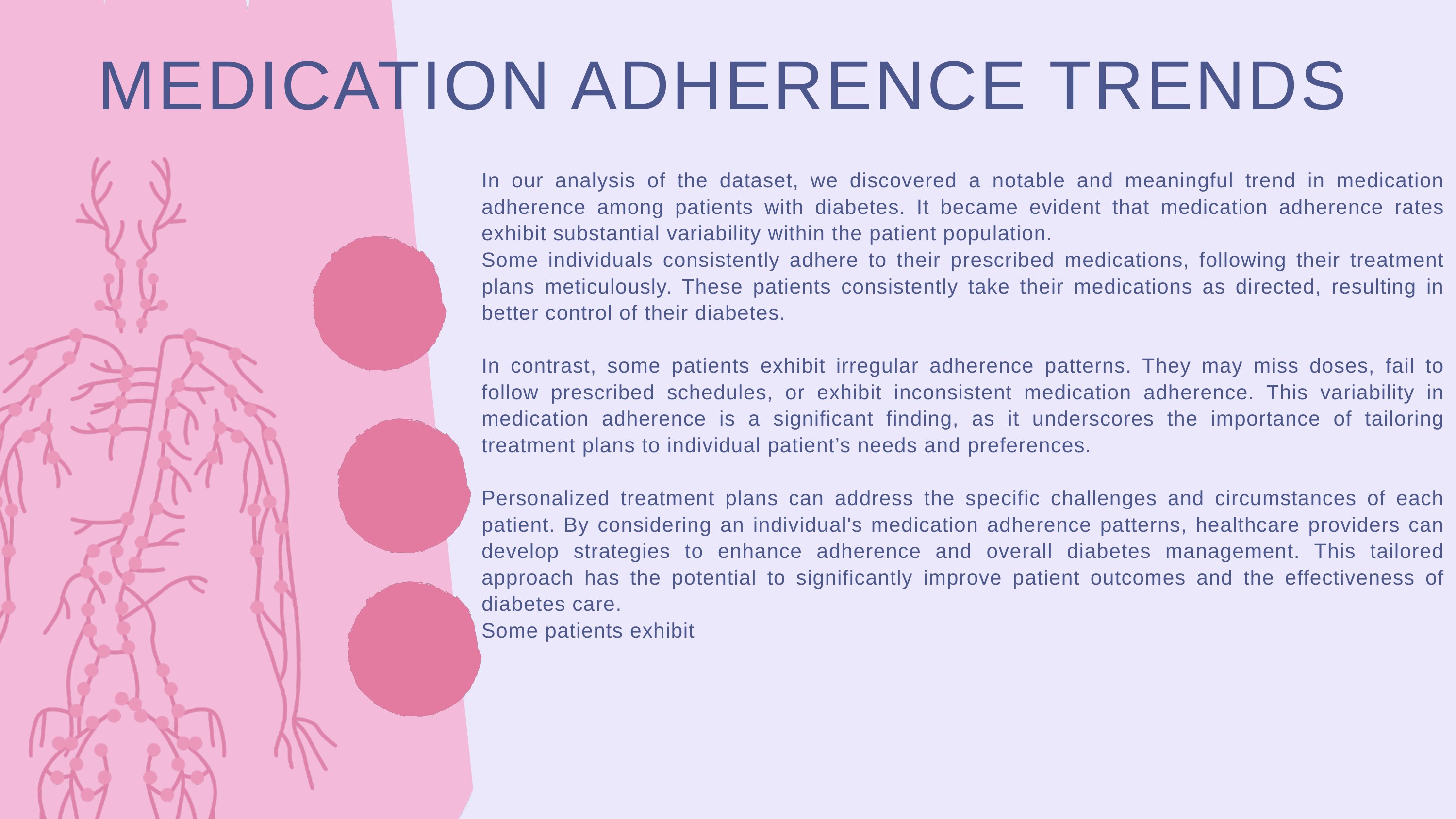

MEDICATION ADHERENCE TRENDS

In our analysis of the dataset, we discovered a notable and meaningful trend in medication adherence among patients with diabetes. It became evident that medication adherence rates exhibit substantial variability within the patient population.
Some individuals consistently adhere to their prescribed medications, following their treatment plans meticulously. These patients consistently take their medications as directed, resulting in better control of their diabetes.

In contrast, some patients exhibit irregular adherence patterns. They may miss doses, fail to follow prescribed schedules, or exhibit inconsistent medication adherence. This variability in medication adherence is a significant finding, as it underscores the importance of tailoring treatment plans to individual patient’s needs and preferences.

Personalized treatment plans can address the specific challenges and circumstances of each patient. By considering an individual's medication adherence patterns, healthcare providers can develop strategies to enhance adherence and overall diabetes management. This tailored approach has the potential to significantly improve patient outcomes and the effectiveness of diabetes care.
Some patients exhibit